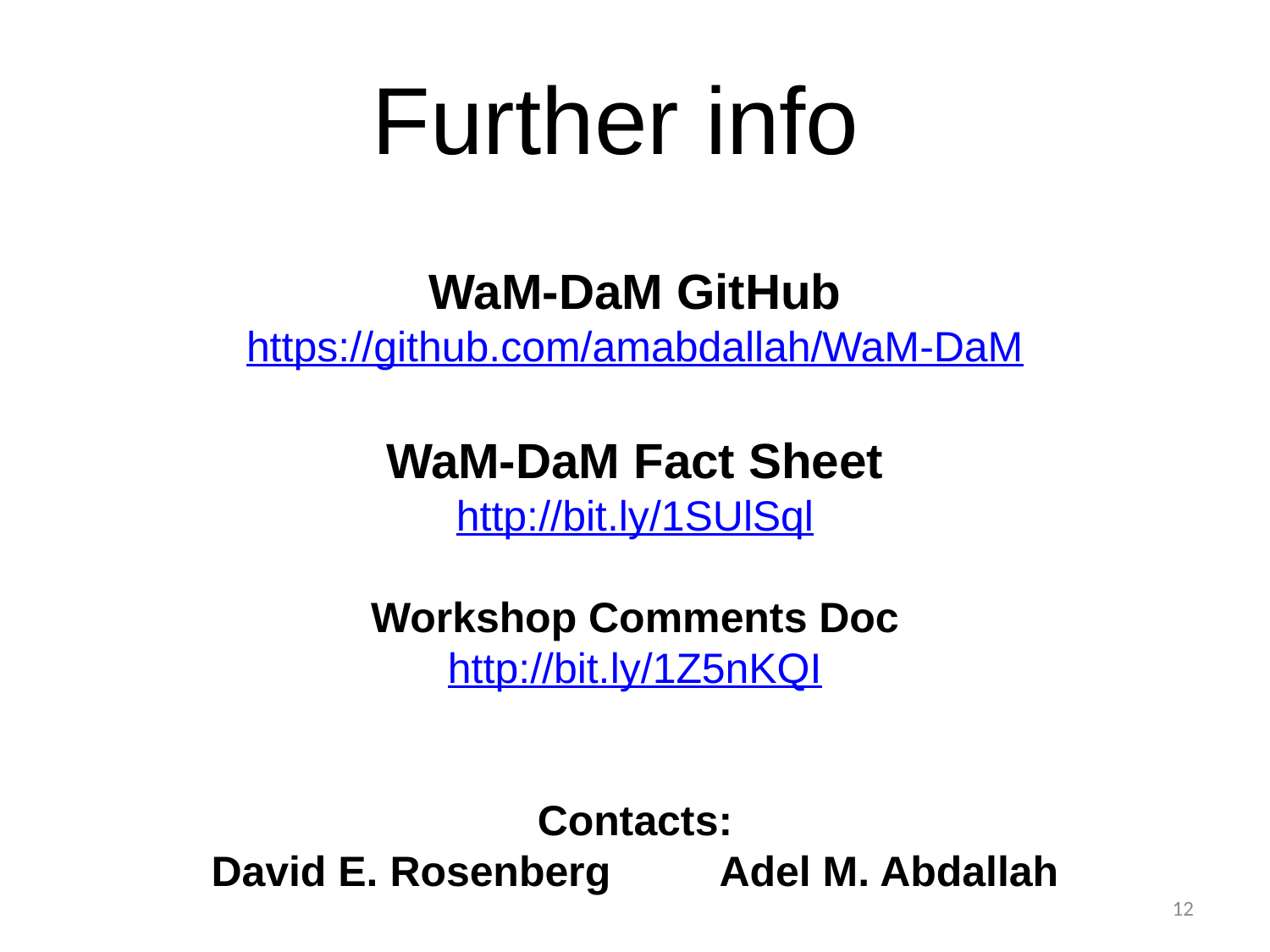

Further info
WaM-DaM GitHub
https://github.com/amabdallah/WaM-DaM

WaM-DaM Fact Sheet
http://bit.ly/1SUlSql

Workshop Comments Doc
http://bit.ly/1Z5nKQI

Contacts:
David E. Rosenberg	Adel M. Abdallah

12